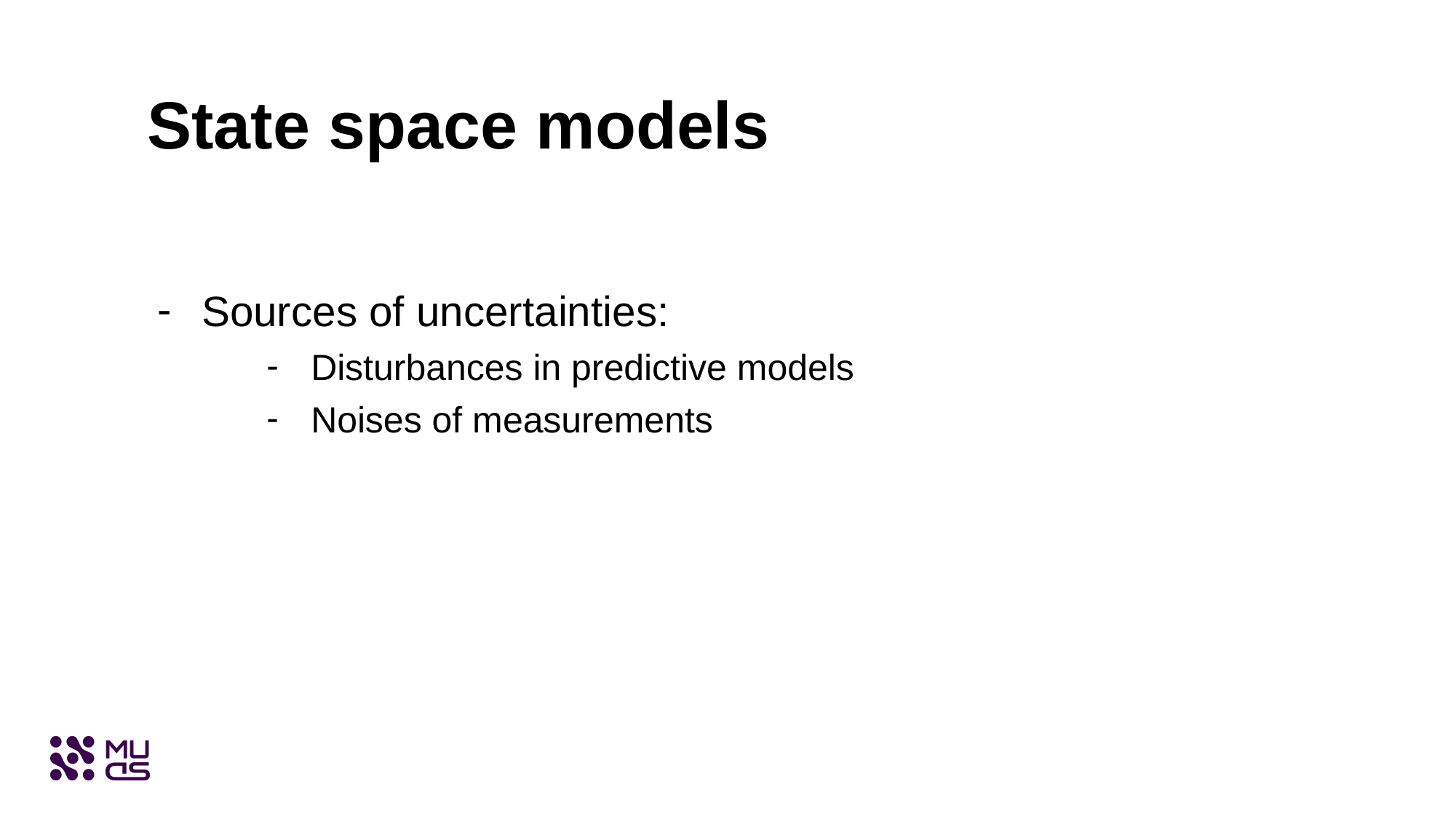

# State space models
Sources of uncertainties:
Disturbances in predictive models
Noises of measurements